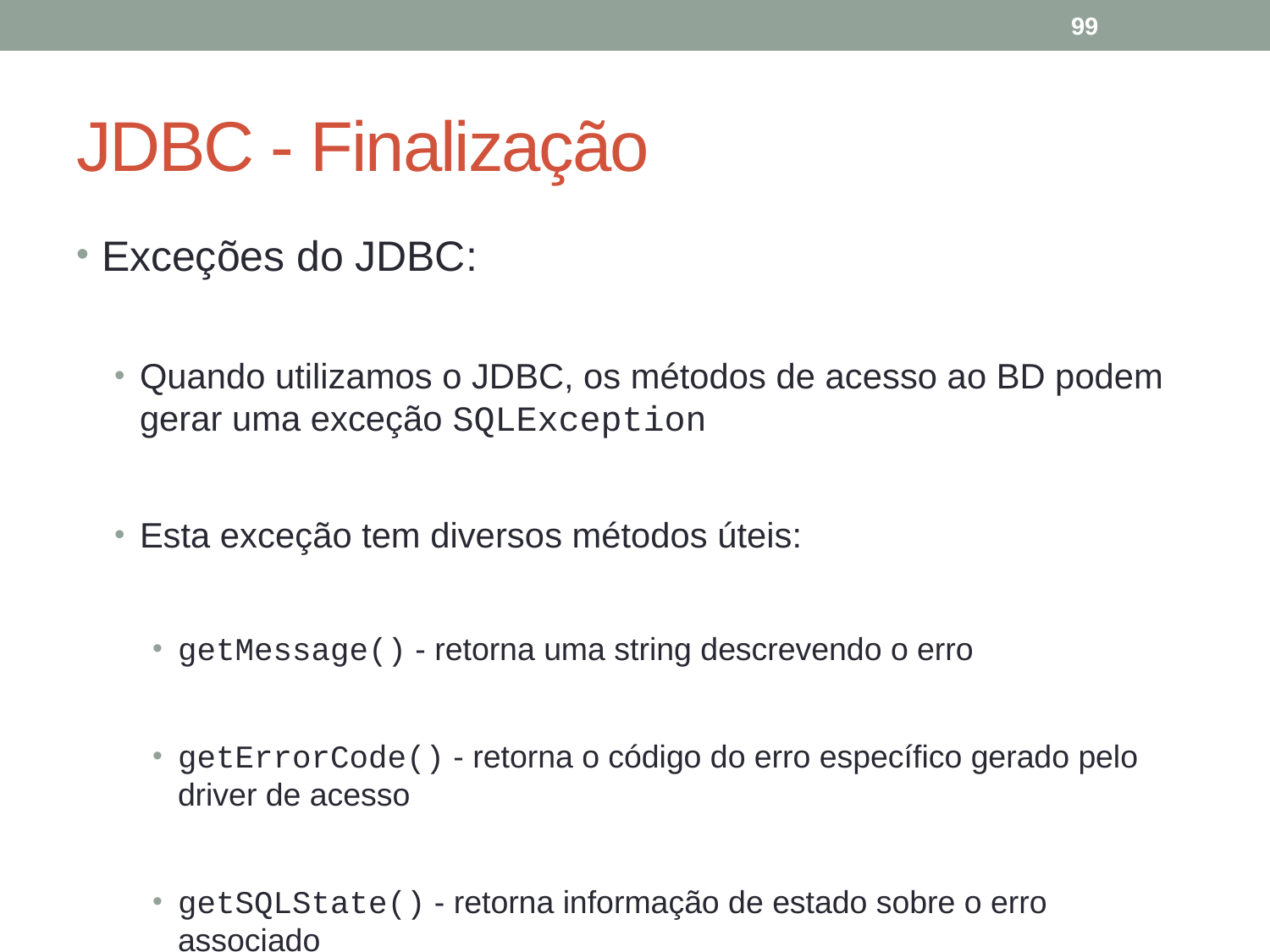

99
# JDBC - Finalização
Exceções do JDBC:

Quando utilizamos o JDBC, os métodos de acesso ao BD podem gerar uma exceção SQLException

Esta exceção tem diversos métodos úteis:

getMessage() - retorna uma string descrevendo o erro

getErrorCode() - retorna o código do erro específico gerado pelo driver de acesso

getSQLState() - retorna informação de estado sobre o erro associado